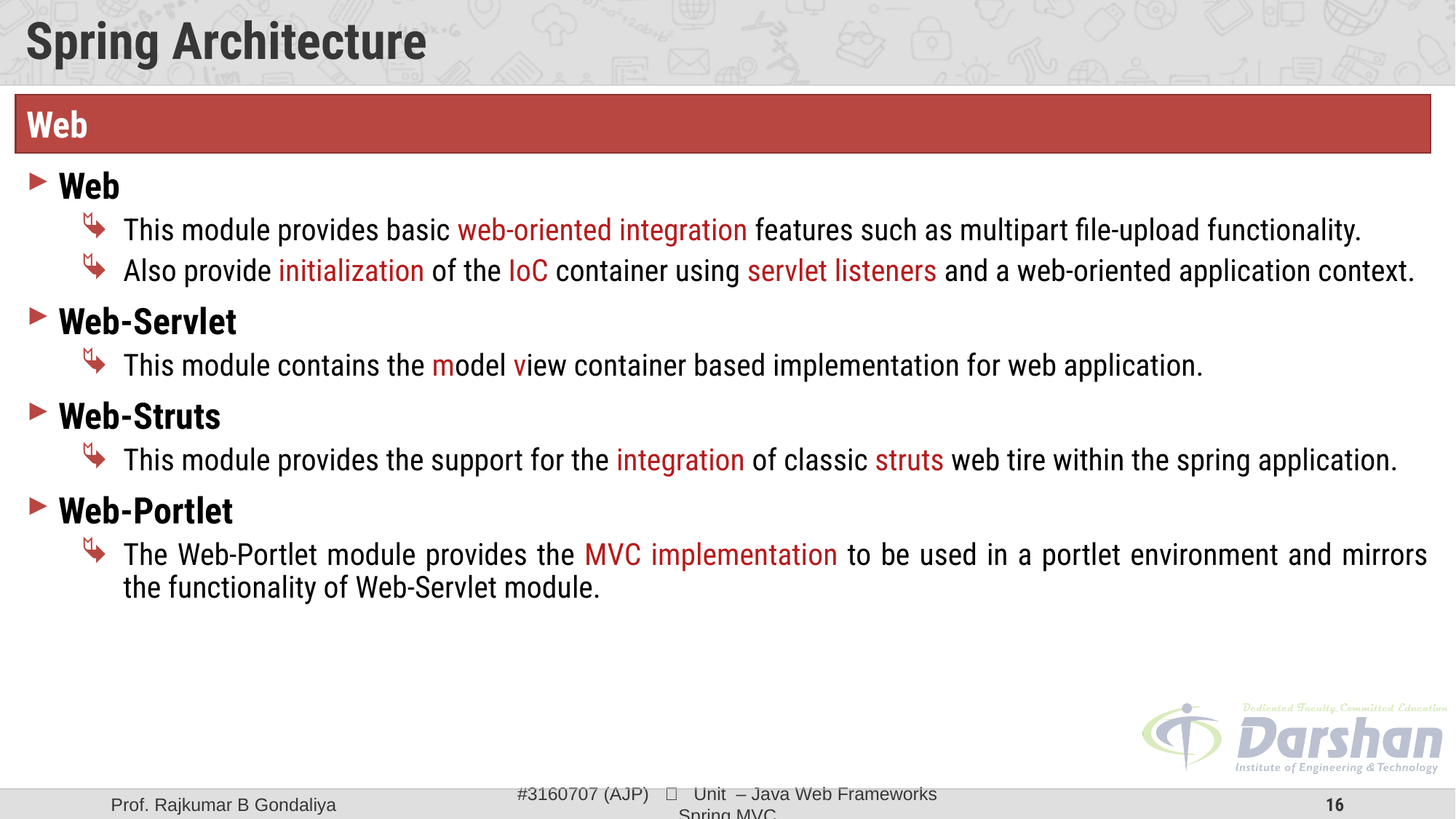

# Spring Architecture
Web
Web
This module provides basic web-oriented integration features such as multipart file-upload functionality.
Also provide initialization of the IoC container using servlet listeners and a web-oriented application context.
Web-Servlet
This module contains the model view container based implementation for web application.
Web-Struts
This module provides the support for the integration of classic struts web tire within the spring application.
Web-Portlet
The Web-Portlet module provides the MVC implementation to be used in a portlet environment and mirrors the functionality of Web-Servlet module.